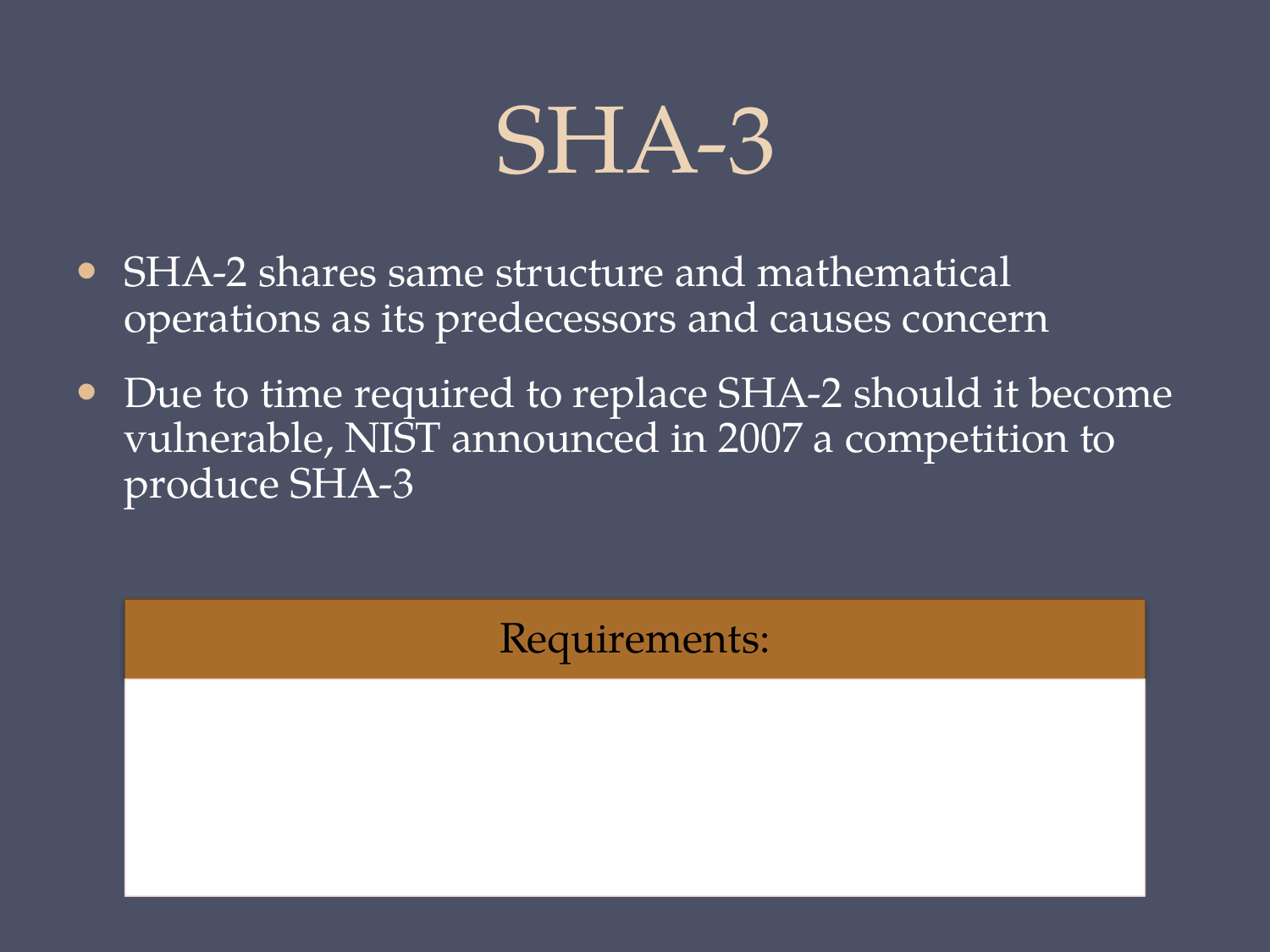

# SHA-3
SHA-2 shares same structure and mathematical operations as its predecessors and causes concern
Due to time required to replace SHA-2 should it become vulnerable, NIST announced in 2007 a competition to produce SHA-3
Requirements:
Must support hash value lengths of 224, 256,384, and 512 bits
Algorithm must process small blocks at a time instead of requiring the entire message to be buffered in memory before processing it